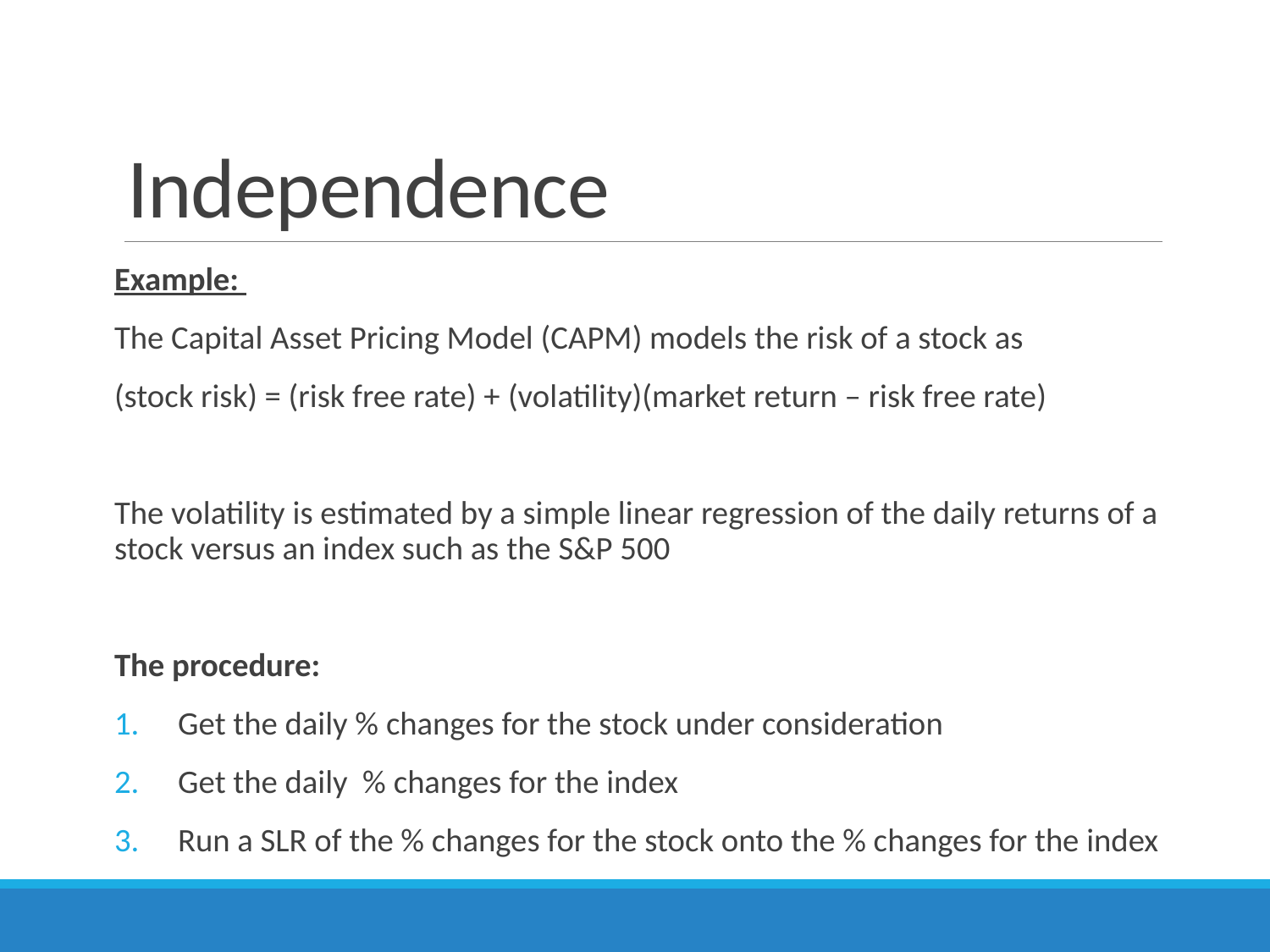

# Independence
Example:
The Capital Asset Pricing Model (CAPM) models the risk of a stock as
(stock risk) = (risk free rate) + (volatility)(market return – risk free rate)

The volatility is estimated by a simple linear regression of the daily returns of a stock versus an index such as the S&P 500

The procedure:
Get the daily % changes for the stock under consideration
Get the daily  % changes for the index
Run a SLR of the % changes for the stock onto the % changes for the index